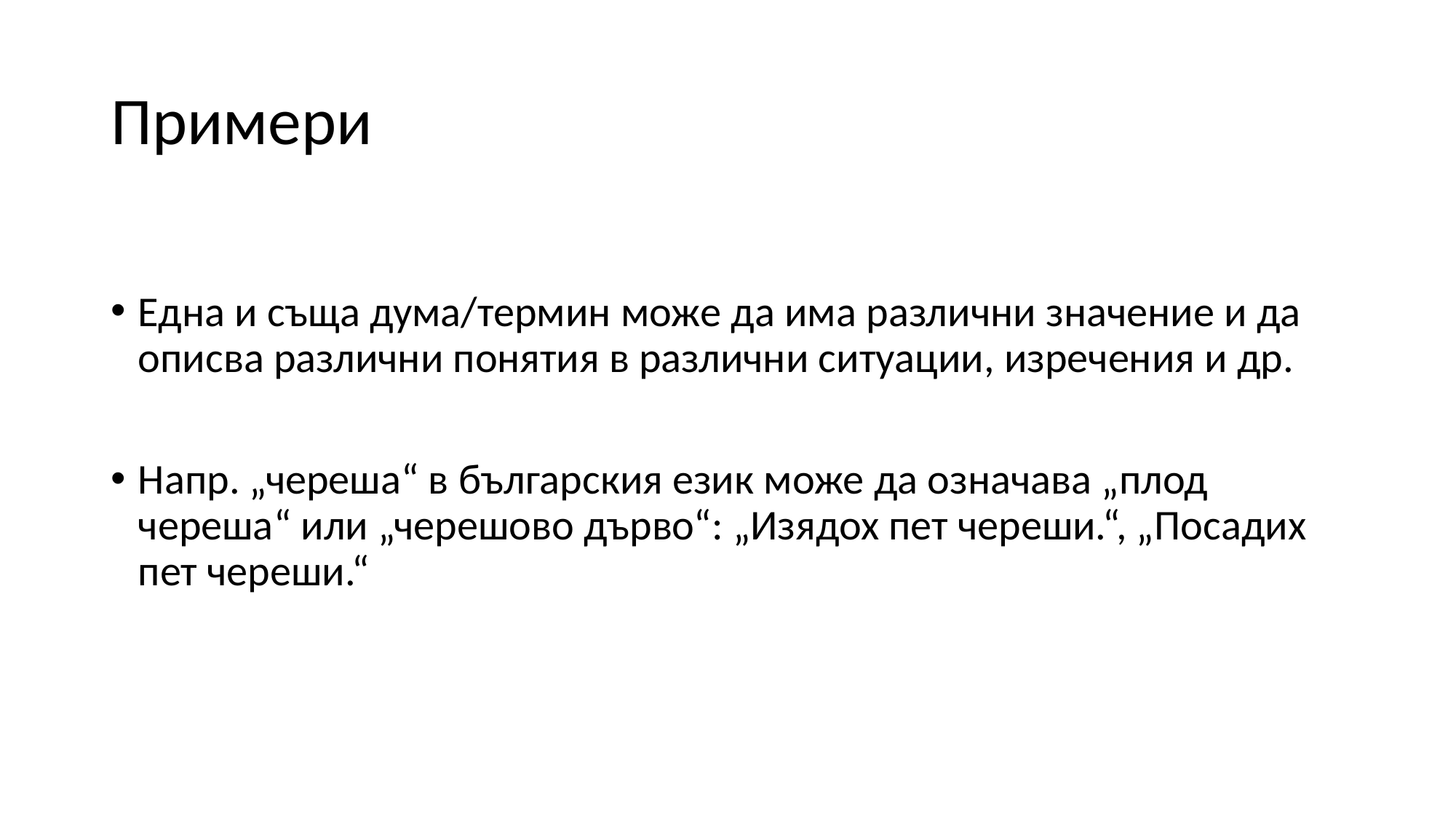

# Примери

Една и съща дума/термин може да има различни значение и да описва различни понятия в различни ситуации, изречения и др.

Напр. „череша“ в българския език може да означава „плод череша“ или „черешово дърво“: „Изядох пет череши.“, „Посадих пет череши.“